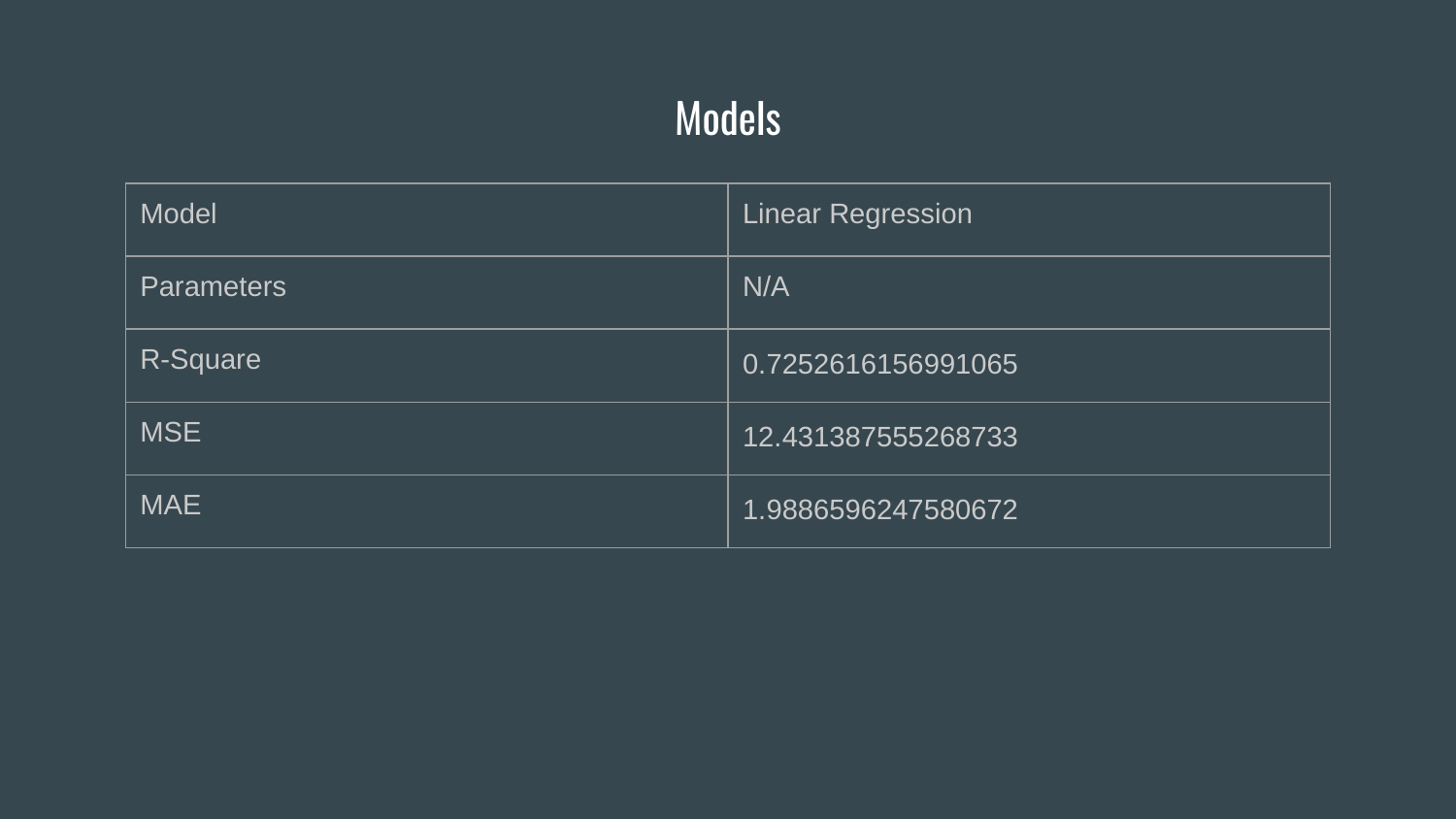

# Models

| Model | Linear Regression |
| --- | --- |
| Parameters | N/A |
| R-Square | 0.7252616156991065 |
| MSE | 12.431387555268733 |
| MAE | 1.9886596247580672 |